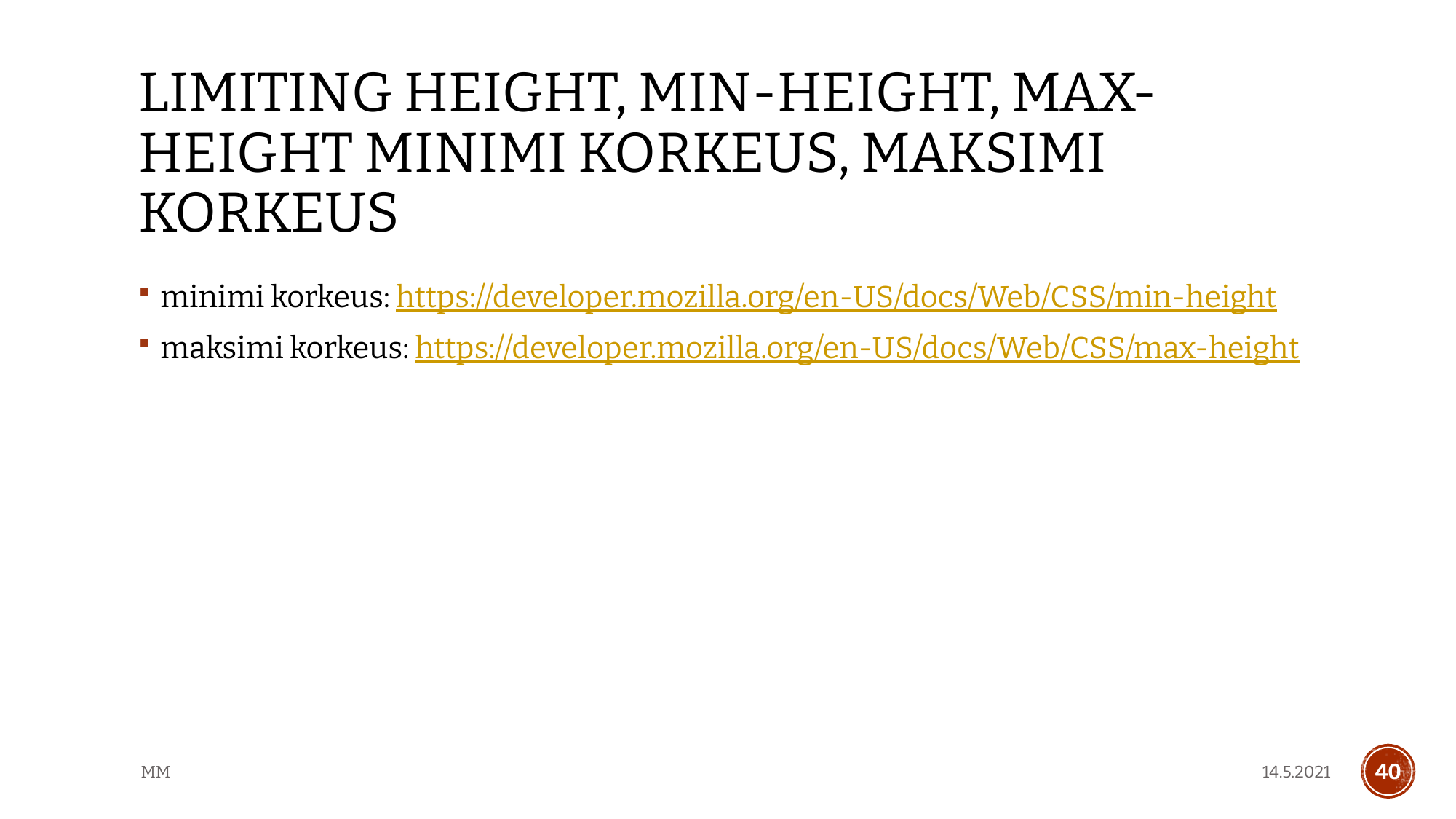

# Limiting height, min-height, max-height minimi korkeus, maksimi korkeus
minimi korkeus: https://developer.mozilla.org/en-US/docs/Web/CSS/min-height
maksimi korkeus: https://developer.mozilla.org/en-US/docs/Web/CSS/max-height
MM
14.5.2021
40